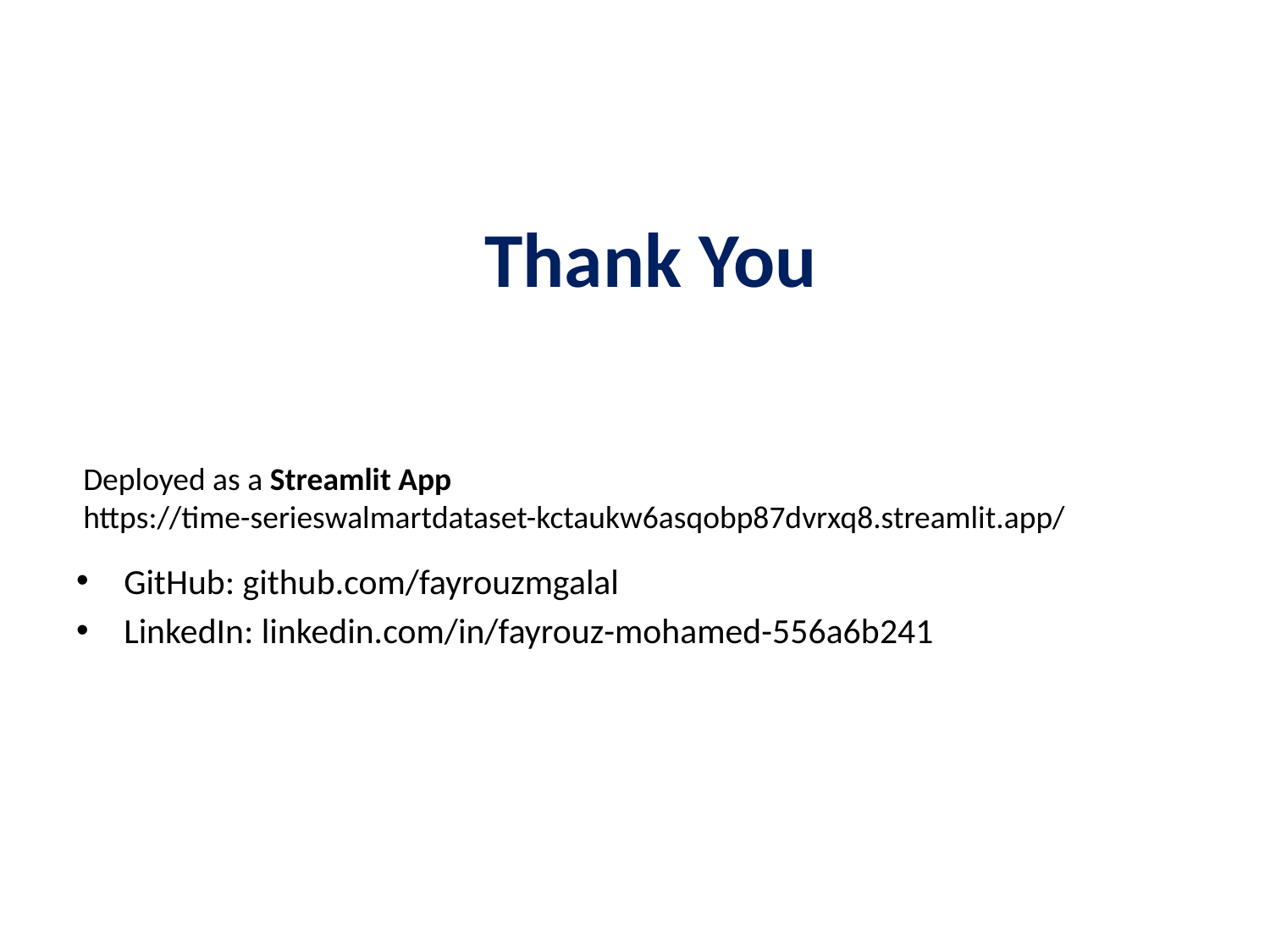

# Thank You
Deployed as a Streamlit App
https://time-serieswalmartdataset-kctaukw6asqobp87dvrxq8.streamlit.app/
GitHub: github.com/fayrouzmgalal
LinkedIn: linkedin.com/in/fayrouz-mohamed-556a6b241